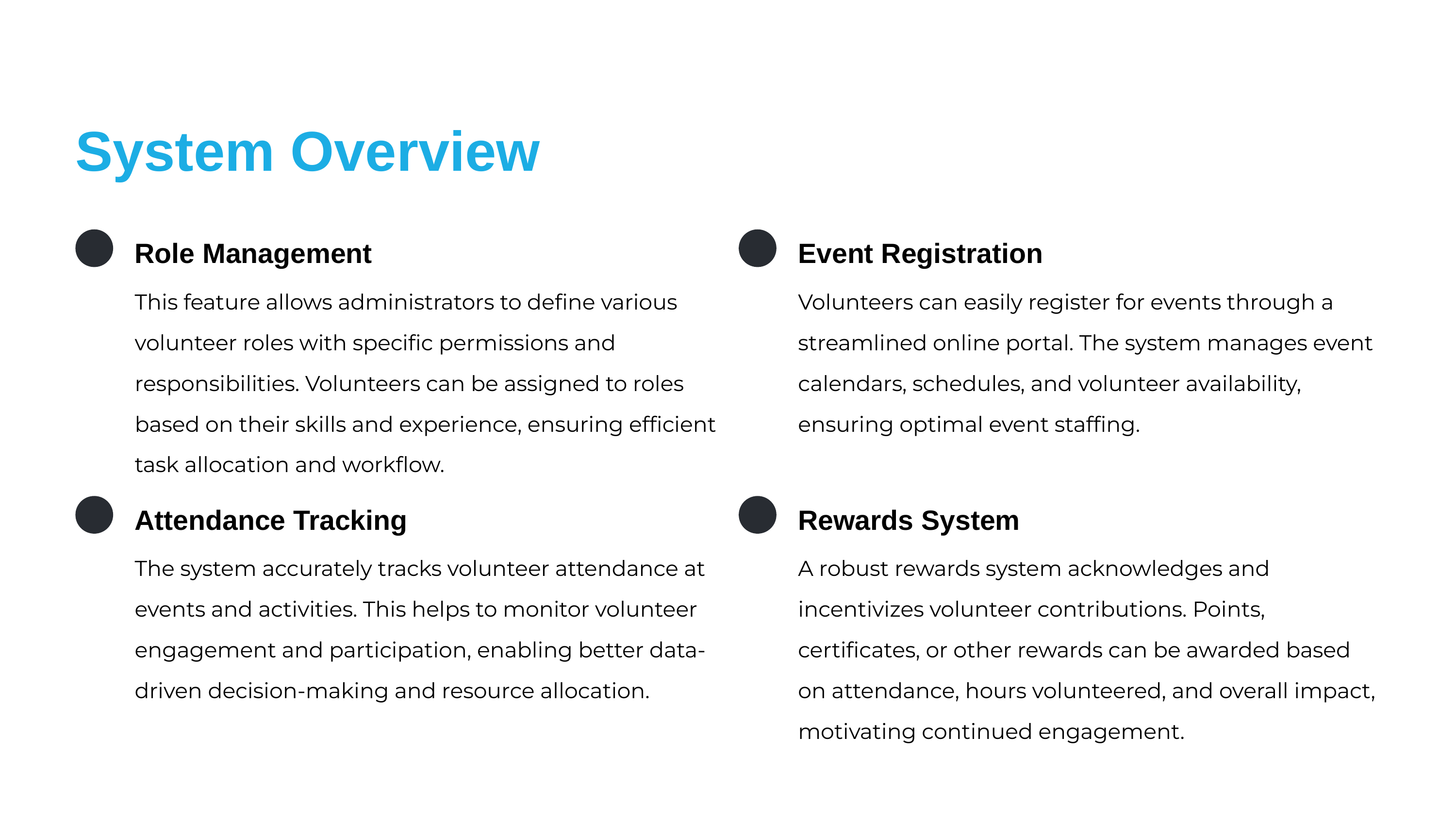

System Overview

Role Management

Event Registration

This feature allows administrators to define various volunteer roles with specific permissions and responsibilities. Volunteers can be assigned to roles based on their skills and experience, ensuring efficient task allocation and workflow.

Volunteers can easily register for events through a streamlined online portal. The system manages event calendars, schedules, and volunteer availability, ensuring optimal event staffing.

Attendance Tracking

Rewards System

The system accurately tracks volunteer attendance at events and activities. This helps to monitor volunteer engagement and participation, enabling better data-driven decision-making and resource allocation.

A robust rewards system acknowledges and incentivizes volunteer contributions. Points, certificates, or other rewards can be awarded based on attendance, hours volunteered, and overall impact, motivating continued engagement.